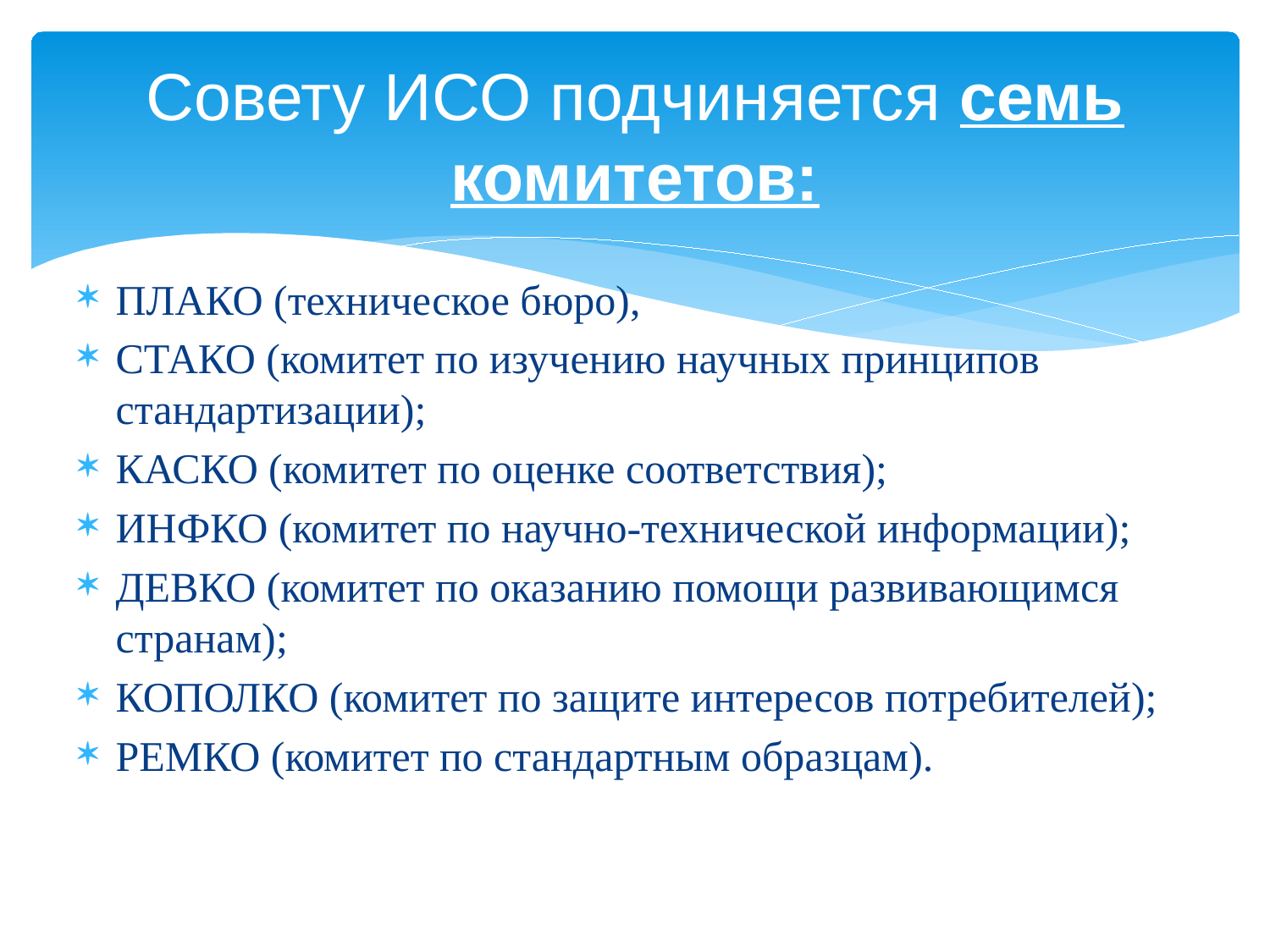

# Совету ИСО подчиняется семь комитетов:
ПЛАКО (техническое бюро),
СТАКО (комитет по изучению научных принципов стандартизации);
КАСКО (комитет по оценке соответствия);
ИНФКО (комитет по научно-технической информации);
ДЕВКО (комитет по оказанию помощи развивающимся странам);
КОПОЛКО (комитет по защите интересов потребителей);
РЕМКО (комитет по стандартным образцам).